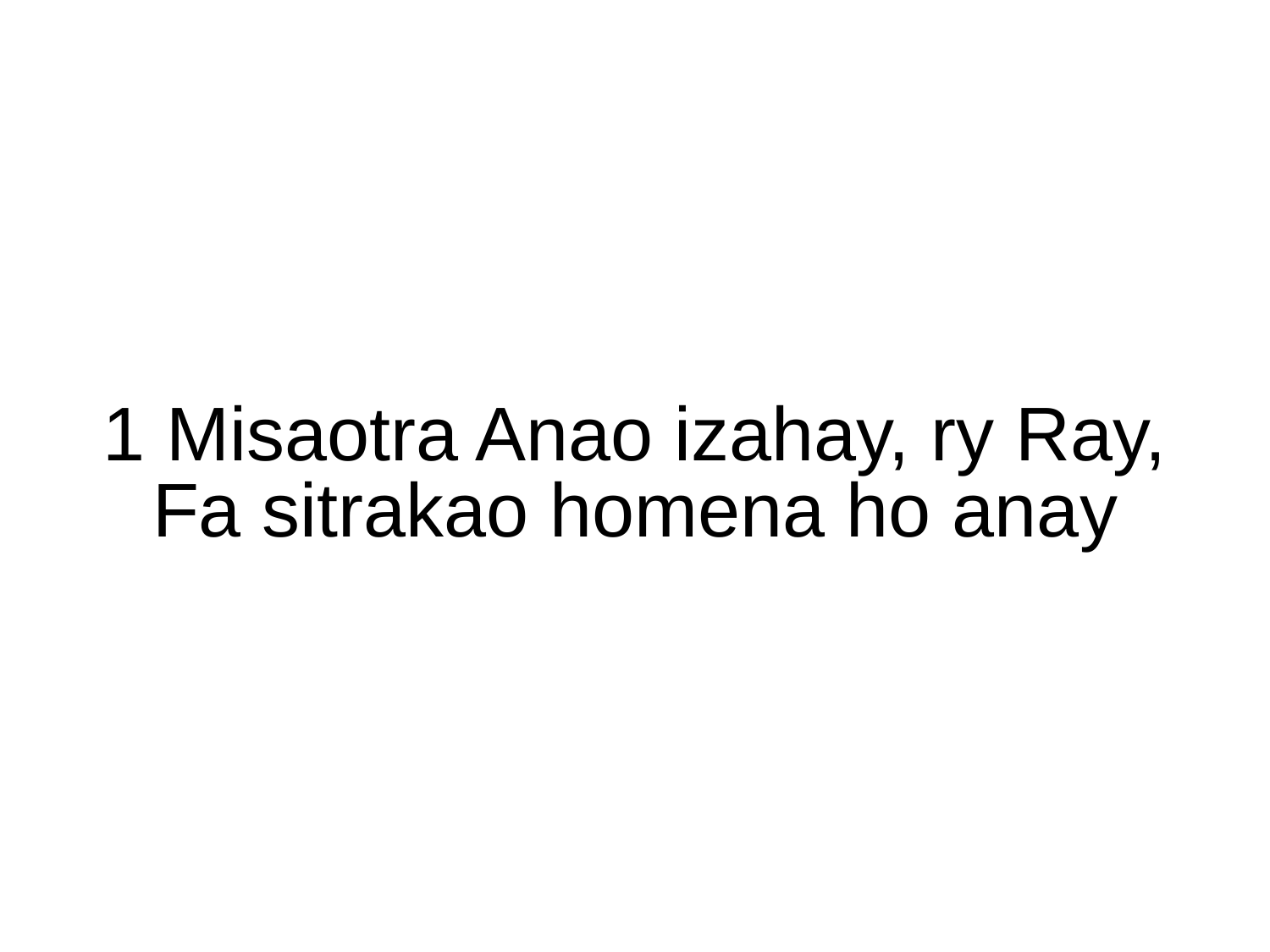

1 Misaotra Anao izahay, ry Ray,
Fa sitrakao homena ho anay